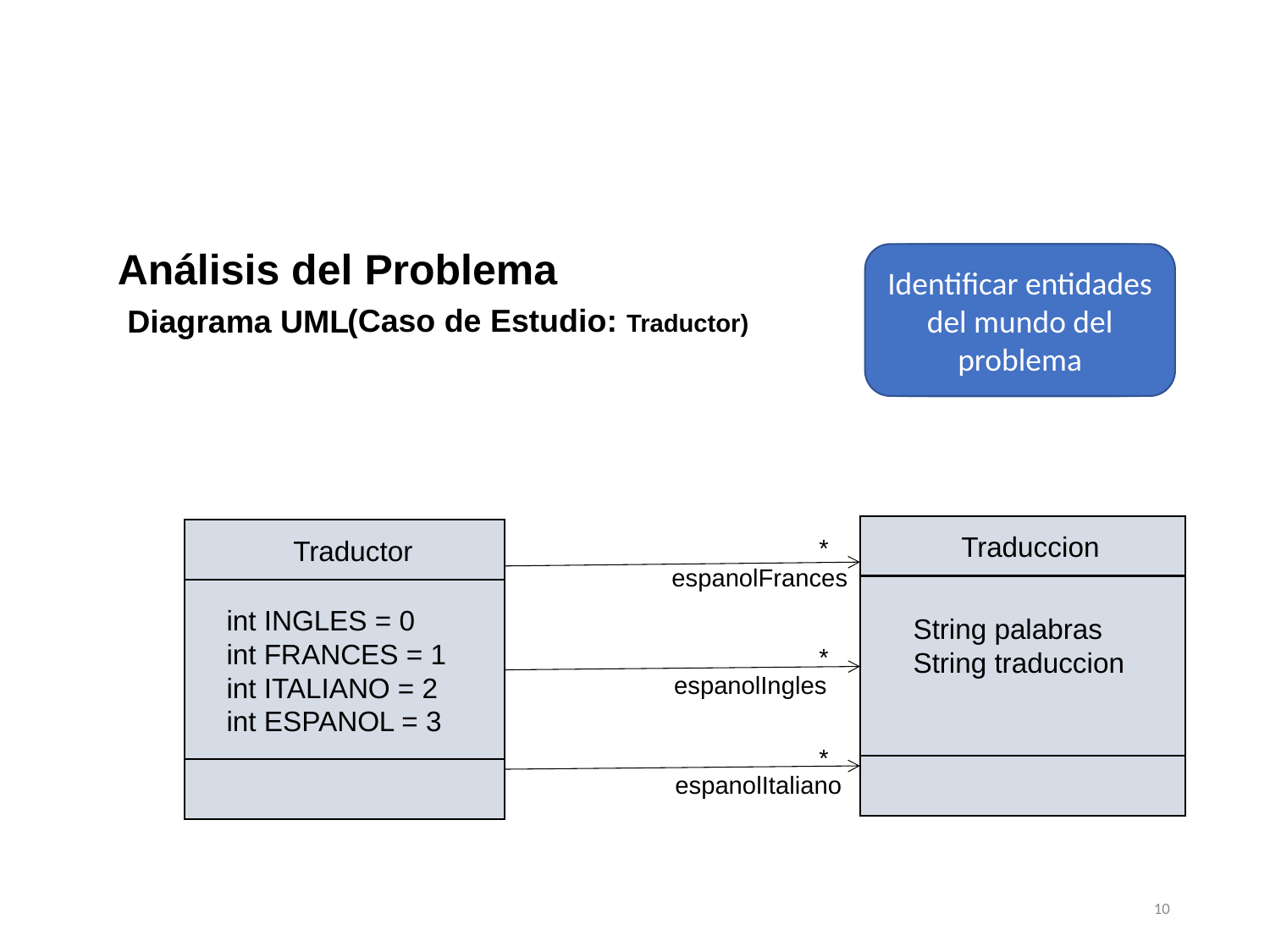

Análisis del Problema
Identificar entidades del mundo del problema
Buscar  relaciones entre entidades y sus propiedades
Identificar atributos y sus  tipos
Identificar constantes
(Caso de Estudio: Traductor)
Diagrama UML
           Traduccion

           Traductor

*
espanolFrances
*
espanolIngles
*
espanolItaliano
int INGLES = 0
int FRANCES = 1
int ITALIANO = 2
int ESPANOL = 3
String palabras
String traduccion
10